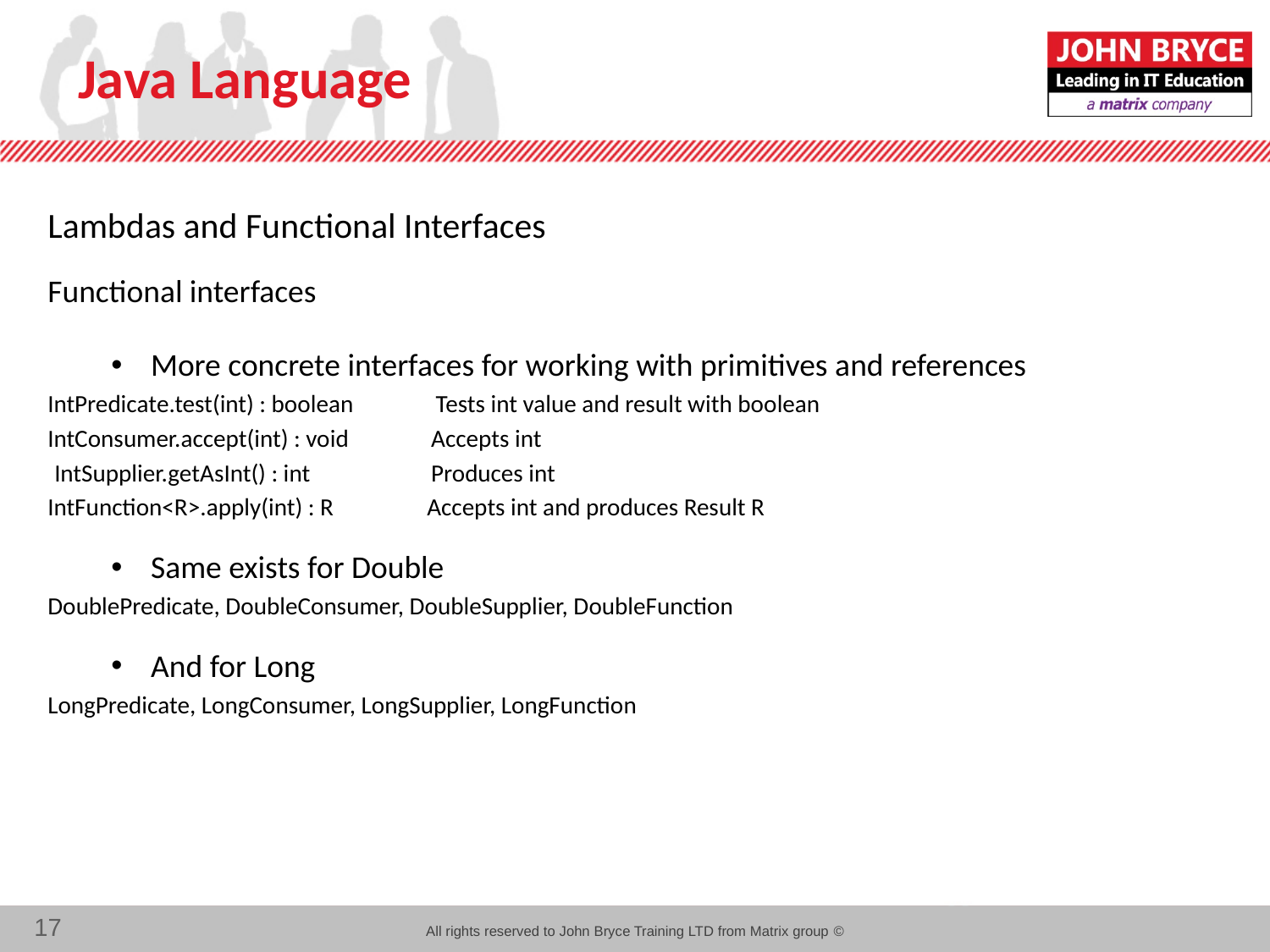

# Java Language
Lambdas and Functional Interfaces

Functional interfaces

More concrete interfaces for working with primitives and references
IntPredicate.test(int) : boolean               Tests int value and result with boolean
IntConsumer.accept(int) : void               Accepts int
IntSupplier.getAsInt() : int                      Produces int
IntFunction<R>.apply(int) : R                 Accepts int and produces Result R

Same exists for Double
DoublePredicate, DoubleConsumer, DoubleSupplier, DoubleFunction

And for Long
LongPredicate, LongConsumer, LongSupplier, LongFunction